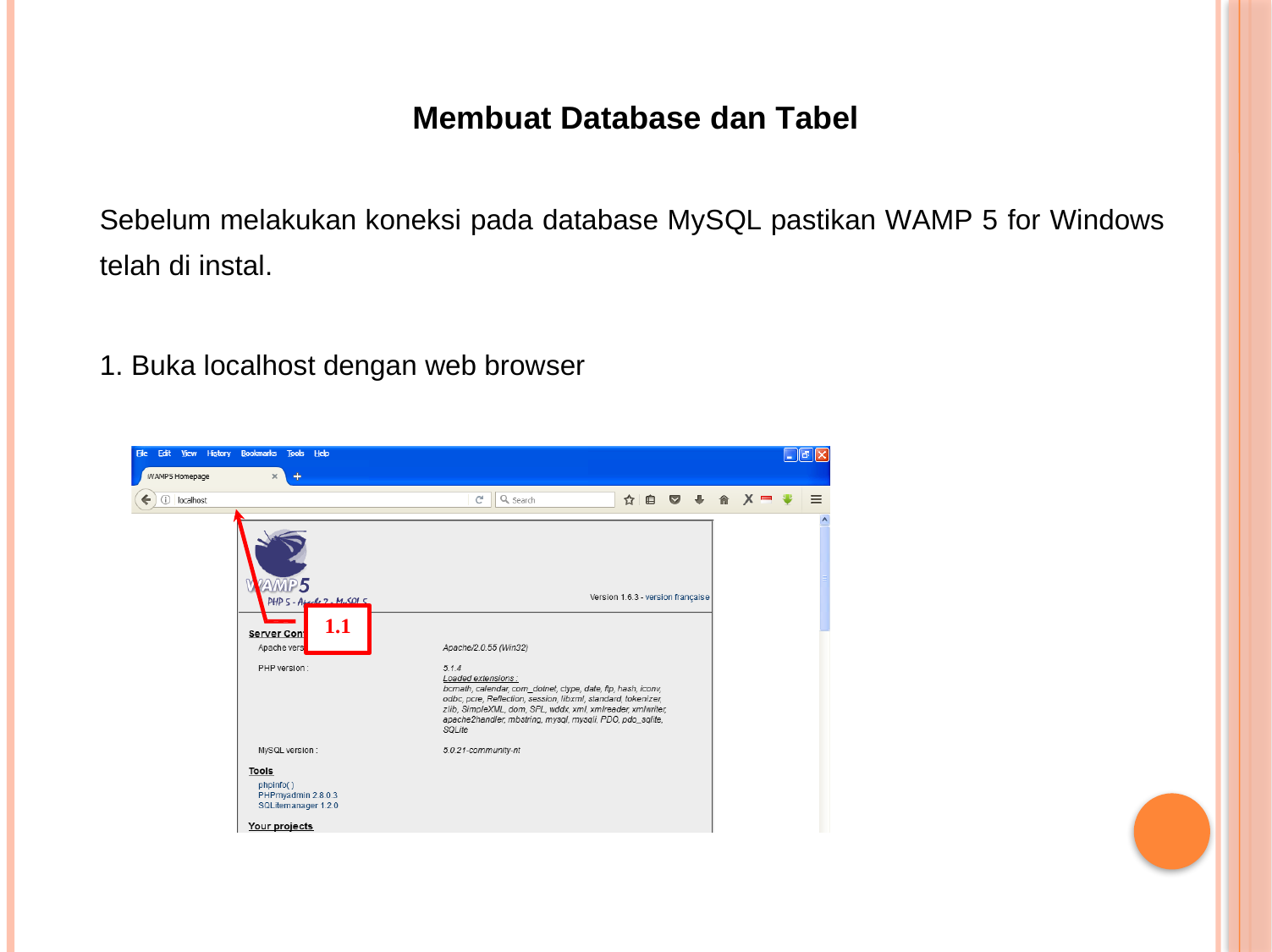

Membuat Database dan Tabel
Sebelum melakukan koneksi pada database MySQL pastikan WAMP 5 for Windows
telah di instal.
1. Buka localhost dengan web browser

1.1